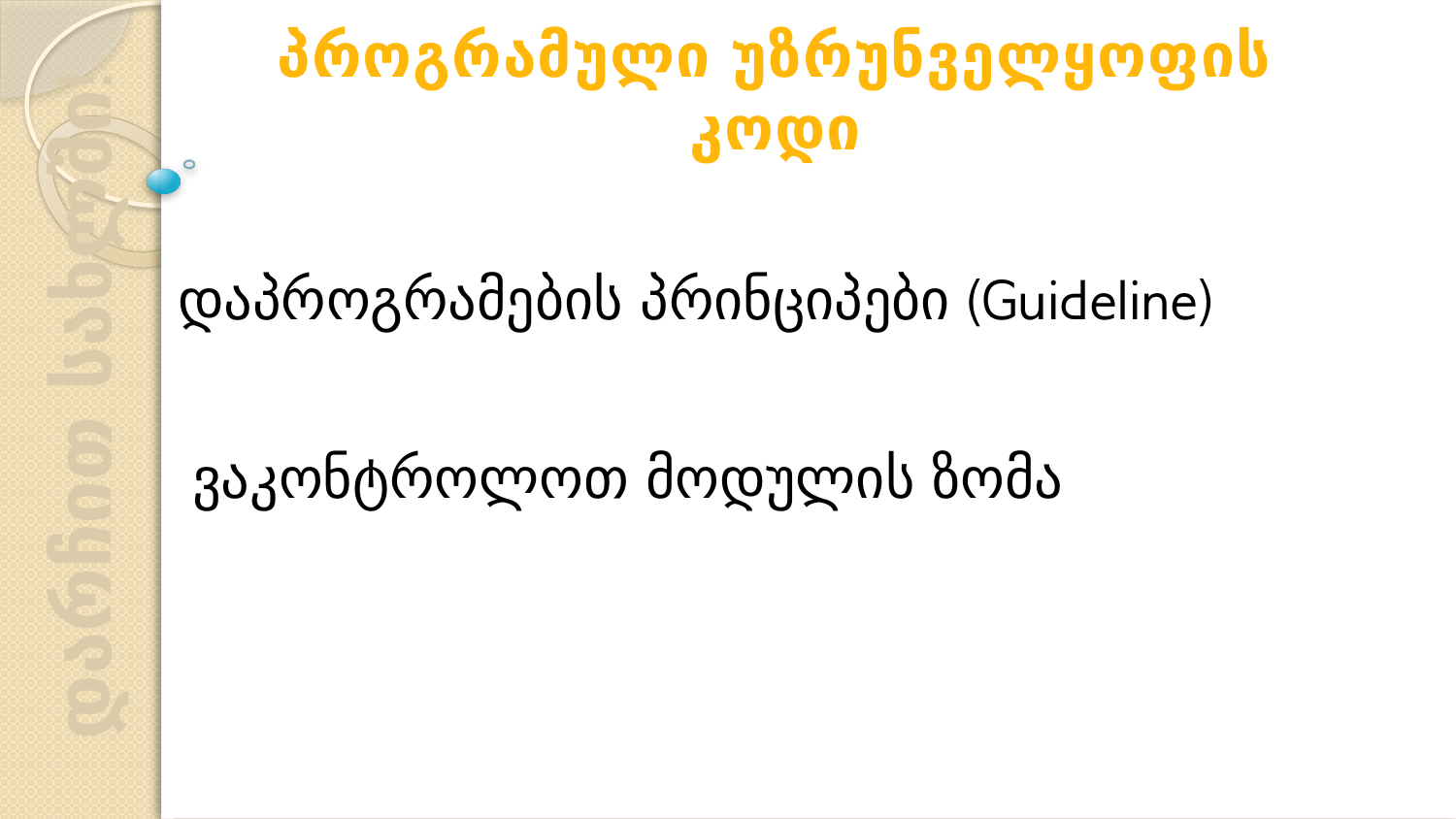

პროგრამული უზრუნველყოფის კოდი
დაპროგრამების პრინციპები (Guideline)

ვაკონტროლოთ მოდულის ზომა
დარჩით სახლში!